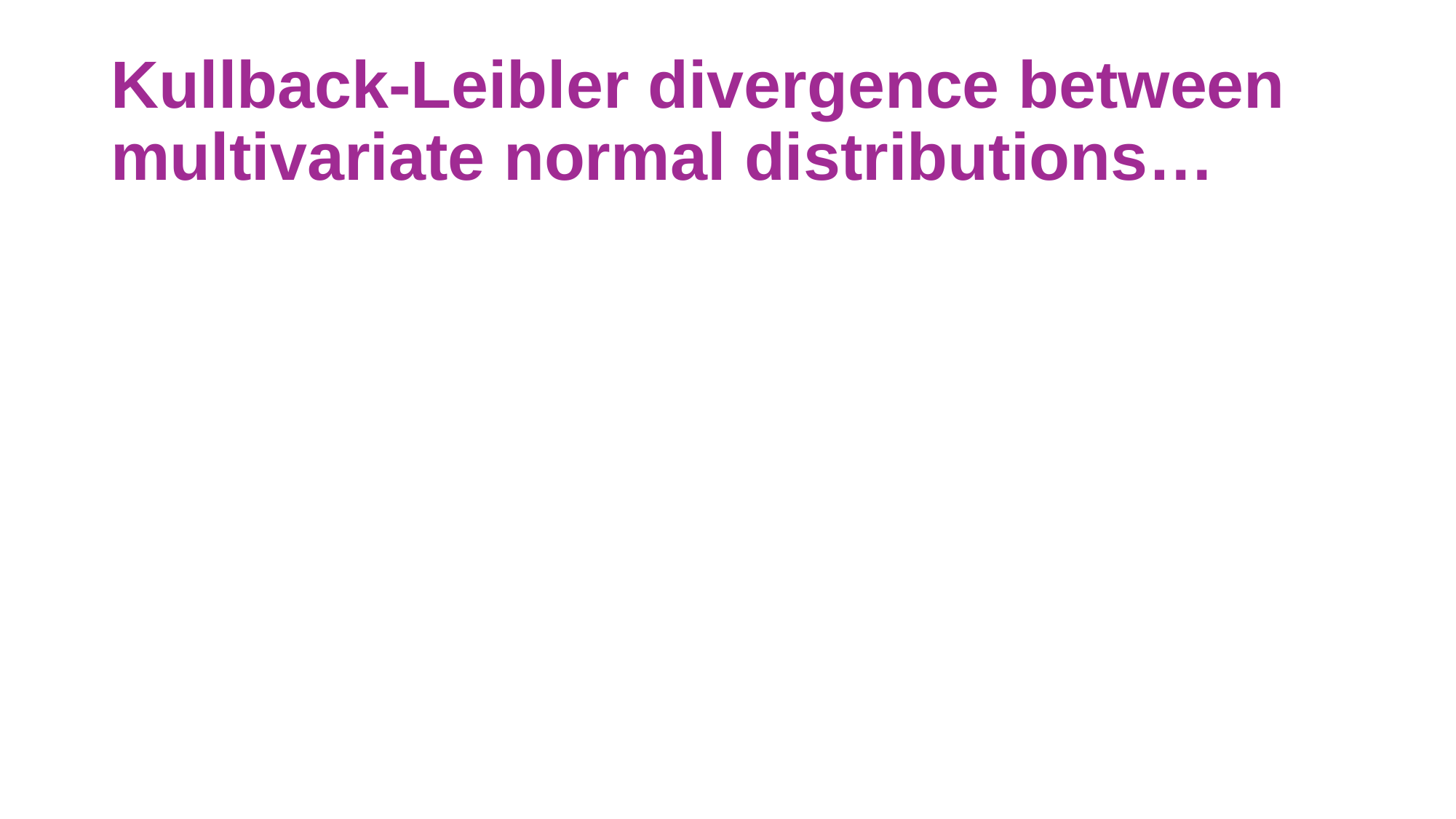

# Kullback-Leibler divergence between multivariate normal distributions…